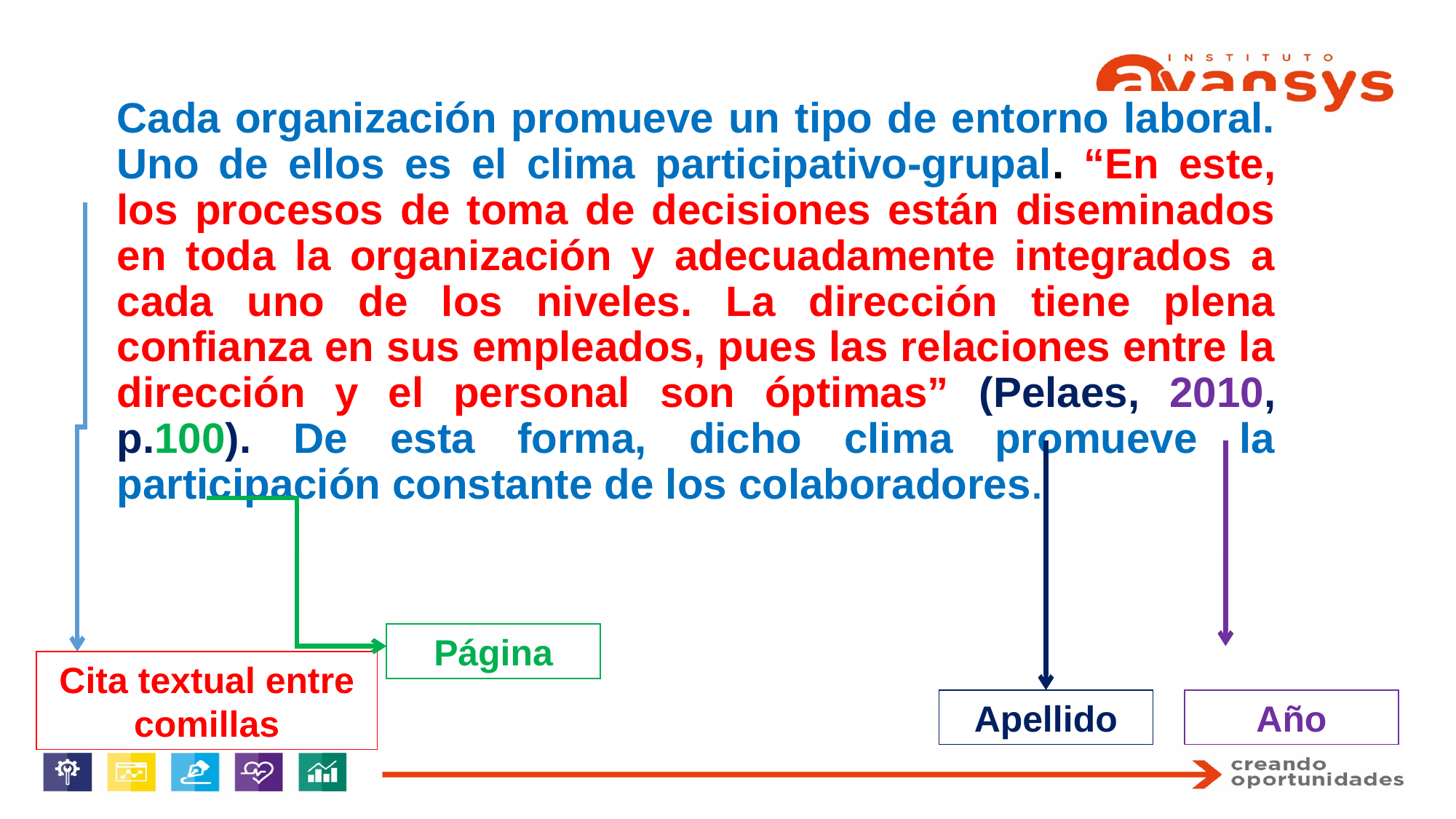

Cada organización promueve un tipo de entorno laboral. Uno de ellos es el clima participativo-grupal. “En este, los procesos de toma de decisiones están diseminados en toda la organización y adecuadamente integrados a cada uno de los niveles. La dirección tiene plena confianza en sus empleados, pues las relaciones entre la dirección y el personal son óptimas” (Pelaes, 2010, p.100). De esta forma, dicho clima promueve la participación constante de los colaboradores.
Página
Cita textual entre comillas
Apellido
Año